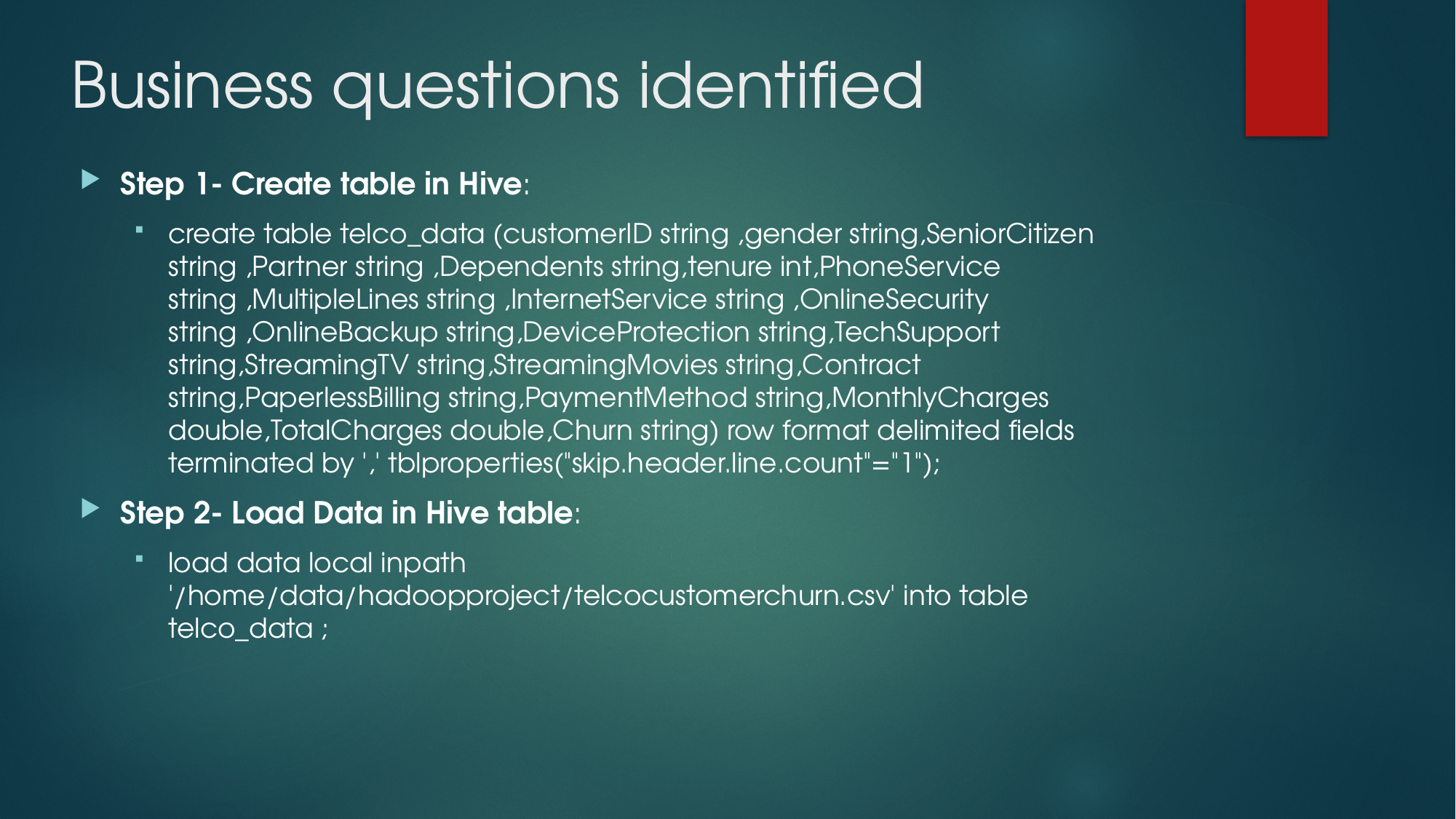

# Business questions identified
Step 1- Create table in Hive:
create table telco_data (customerID string ,gender string,SeniorCitizen string ,Partner string ,Dependents string,tenure int,PhoneService string ,MultipleLines string ,InternetService string ,OnlineSecurity string ,OnlineBackup string,DeviceProtection string,TechSupport string,StreamingTV string,StreamingMovies string,Contract string,PaperlessBilling string,PaymentMethod string,MonthlyCharges double,TotalCharges double,Churn string) row format delimited fields terminated by ',' tblproperties("skip.header.line.count"="1");
Step 2- Load Data in Hive table:
load data local inpath '/home/data/hadoopproject/telcocustomerchurn.csv' into table telco_data ;